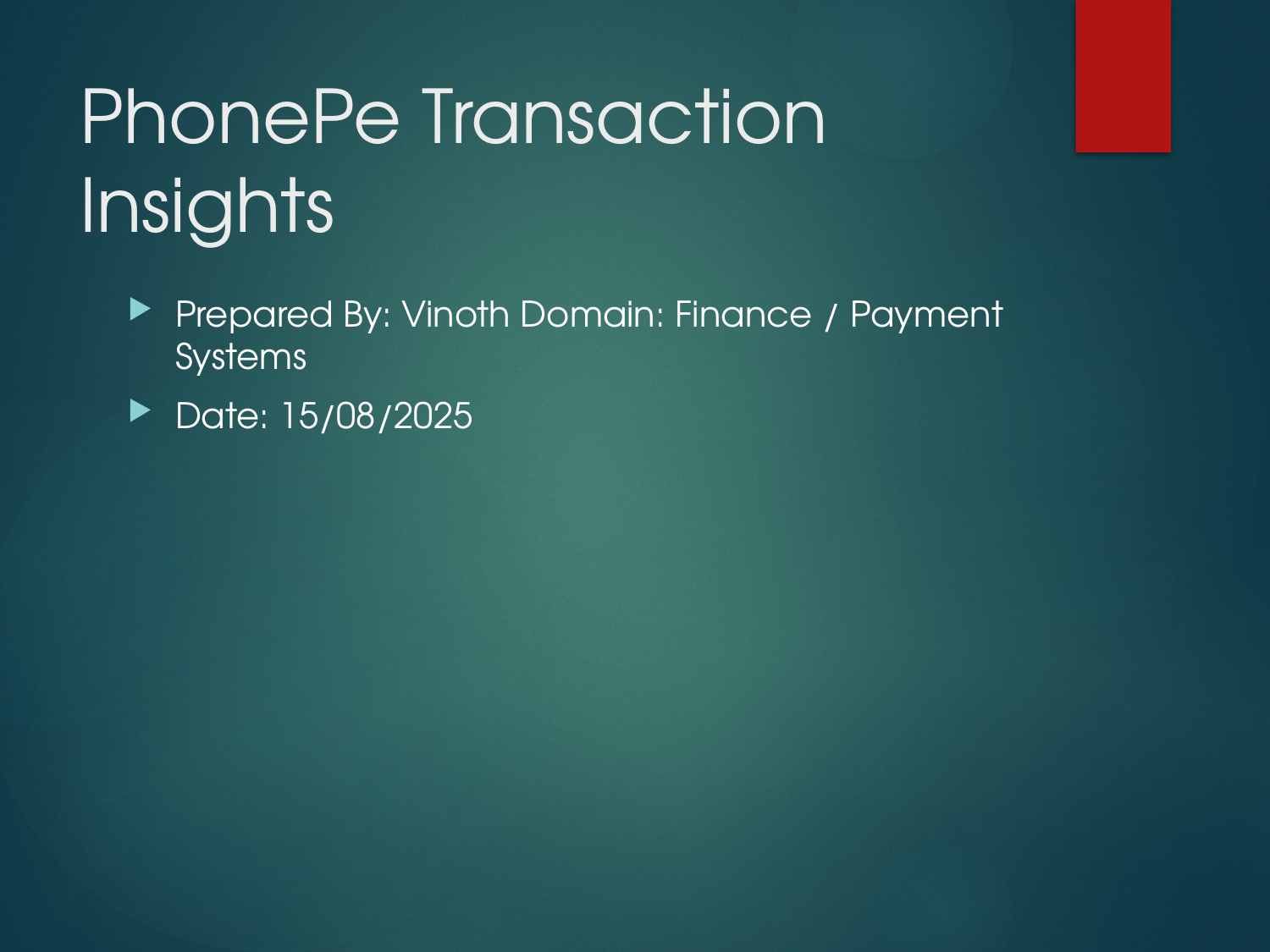

# PhonePe Transaction Insights
Prepared By: Vinoth Domain: Finance / Payment Systems
Date: 15/08/2025